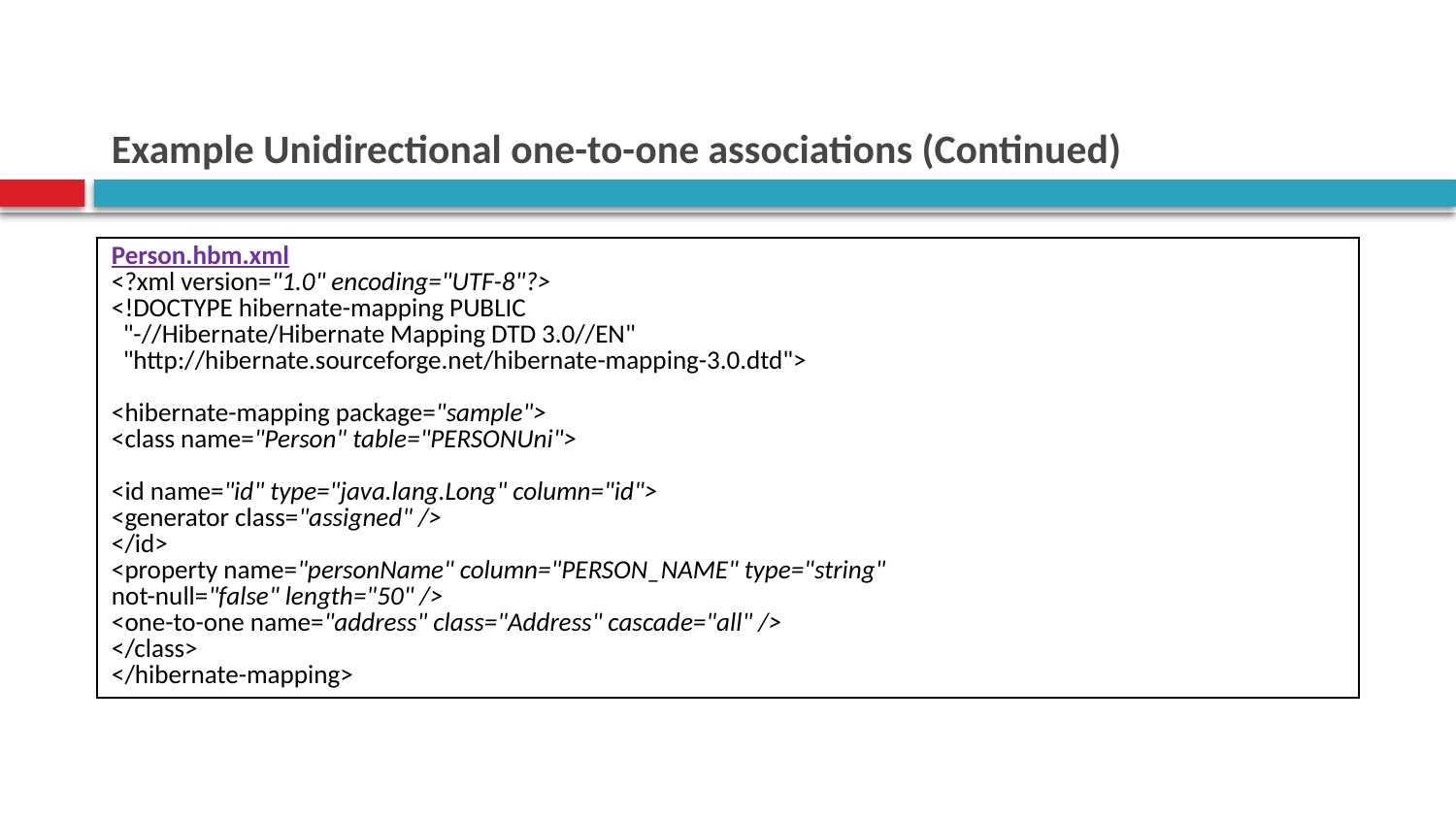

# Example Unidirectional one-to-one associations (Continued)
| Person.hbm.xml <?xml version="1.0" encoding="UTF-8"?> <!DOCTYPE hibernate-mapping PUBLIC "-//Hibernate/Hibernate Mapping DTD 3.0//EN" "http://hibernate.sourceforge.net/hibernate-mapping-3.0.dtd"> <hibernate-mapping package="sample"> <class name="Person" table="PERSONUni"> <id name="id" type="java.lang.Long" column="id"> <generator class="assigned" /> </id> <property name="personName" column="PERSON\_NAME" type="string" not-null="false" length="50" /> <one-to-one name="address" class="Address" cascade="all" /> </class> </hibernate-mapping> |
| --- |